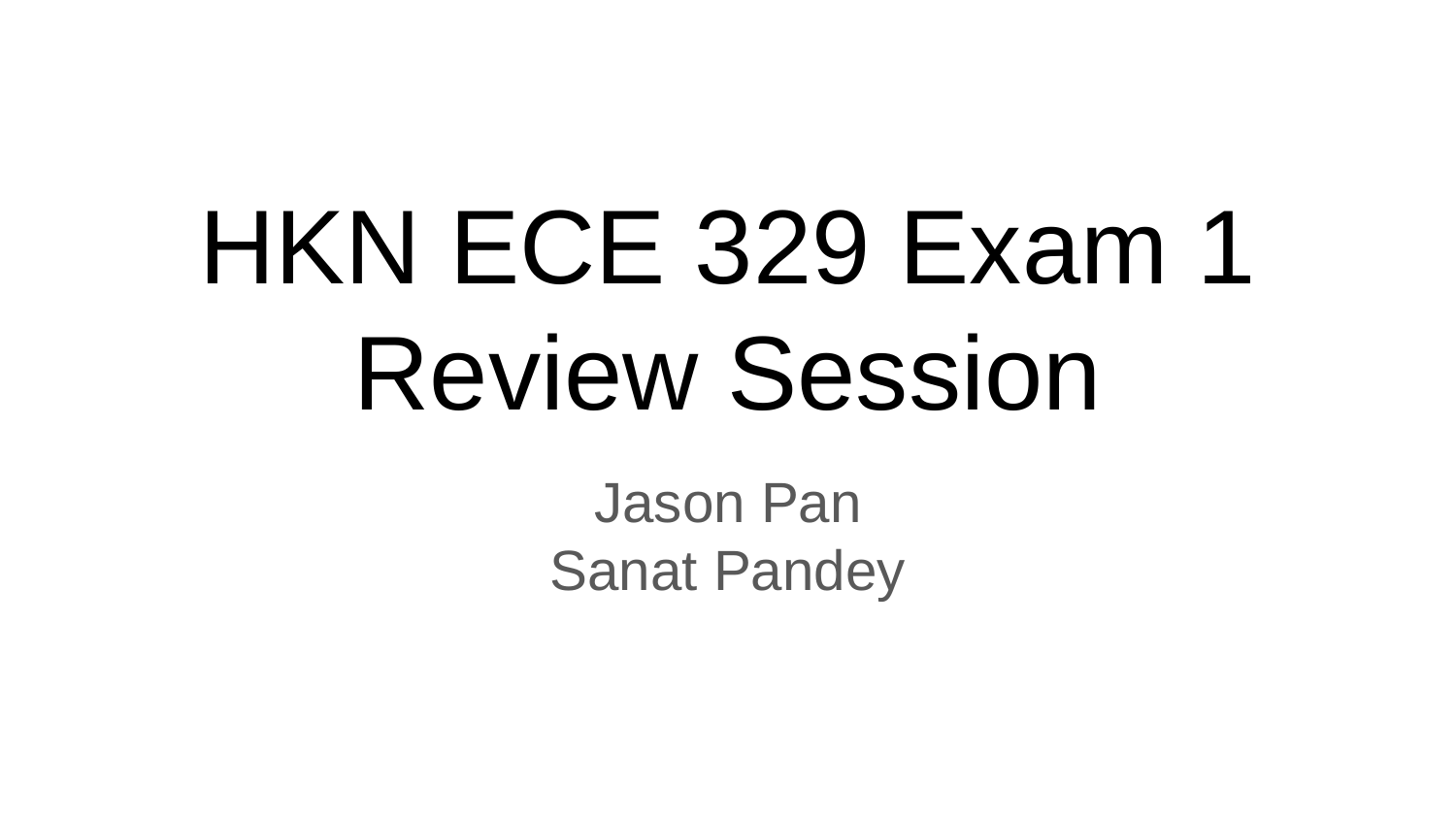

# HKN ECE 329 Exam 1 Review Session
Jason Pan
Sanat Pandey